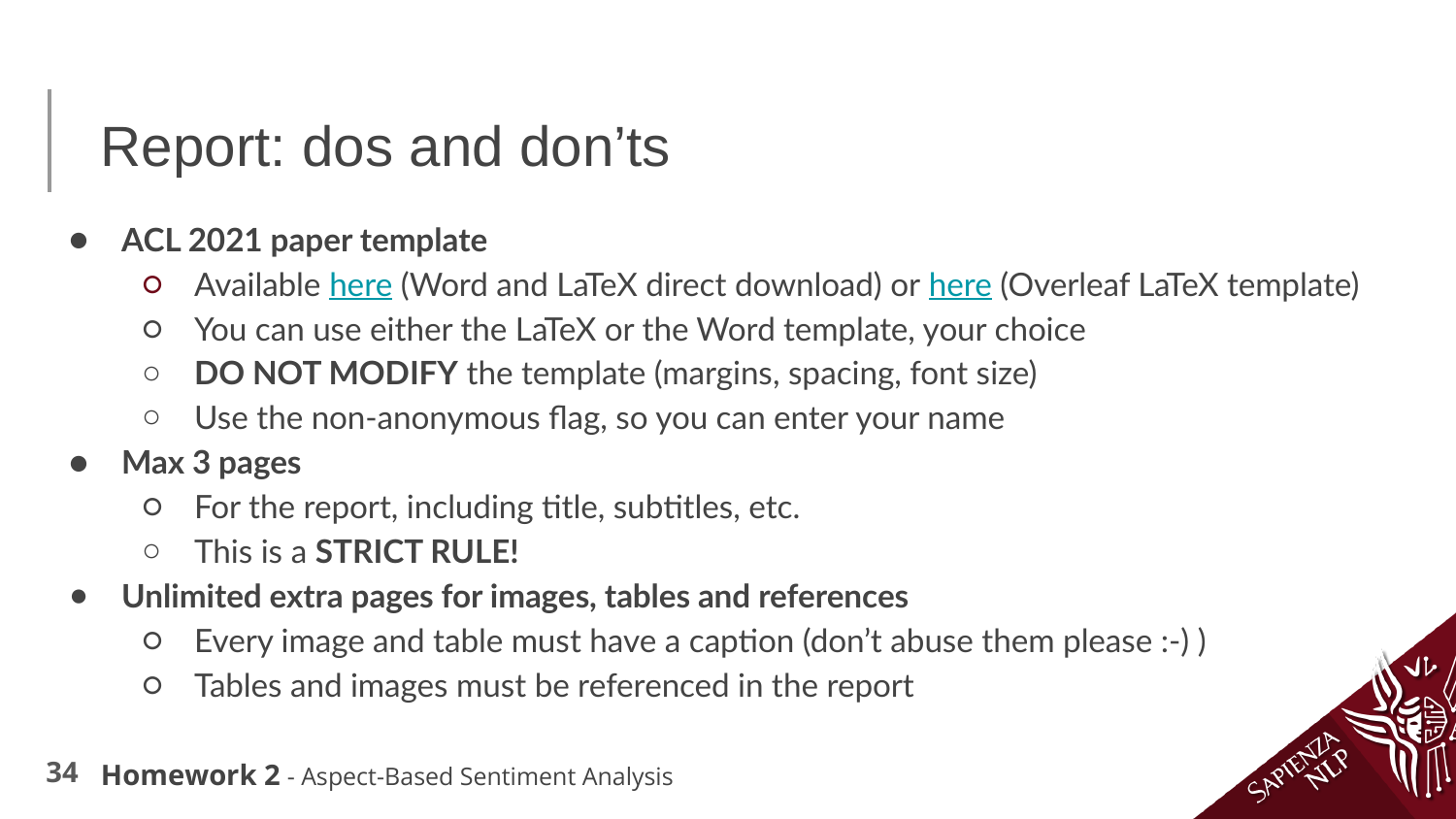

# Report: dos and don’ts
ACL 2021 paper template
Available here (Word and LaTeX direct download) or here (Overleaf LaTeX template)
You can use either the LaTeX or the Word template, your choice
DO NOT MODIFY the template (margins, spacing, font size)
Use the non-anonymous flag, so you can enter your name
Max 3 pages
For the report, including title, subtitles, etc.
This is a STRICT RULE!
Unlimited extra pages for images, tables and references
Every image and table must have a caption (don’t abuse them please :-) )
Tables and images must be referenced in the report
Homework 2 - Aspect-Based Sentiment Analysis